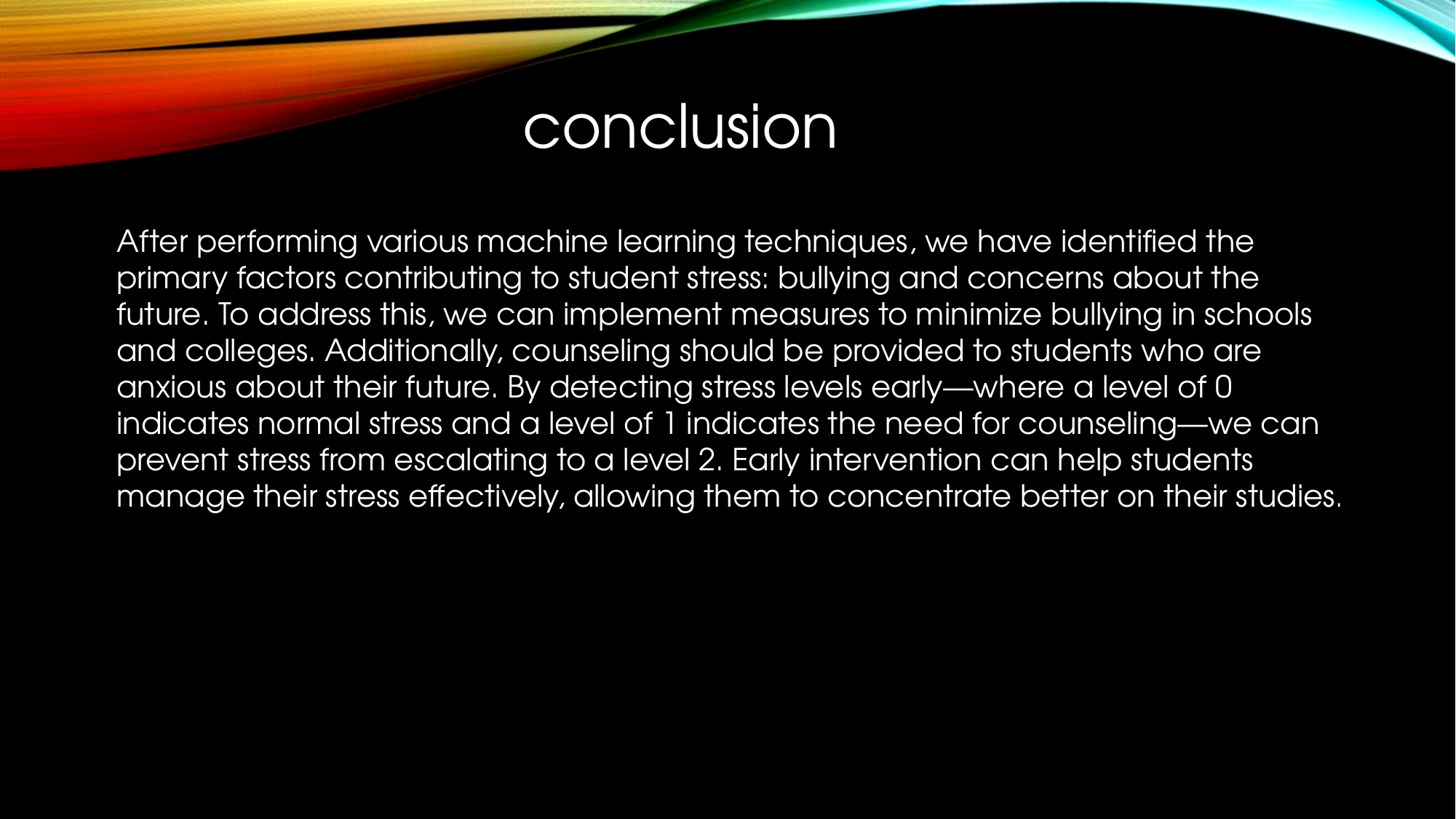

conclusion

After performing various machine learning techniques, we have identified the primary factors contributing to student stress: bullying and concerns about the future. To address this, we can implement measures to minimize bullying in schools and colleges. Additionally, counseling should be provided to students who are anxious about their future. By detecting stress levels early—where a level of 0 indicates normal stress and a level of 1 indicates the need for counseling—we can prevent stress from escalating to a level 2. Early intervention can help students manage their stress effectively, allowing them to concentrate better on their studies.